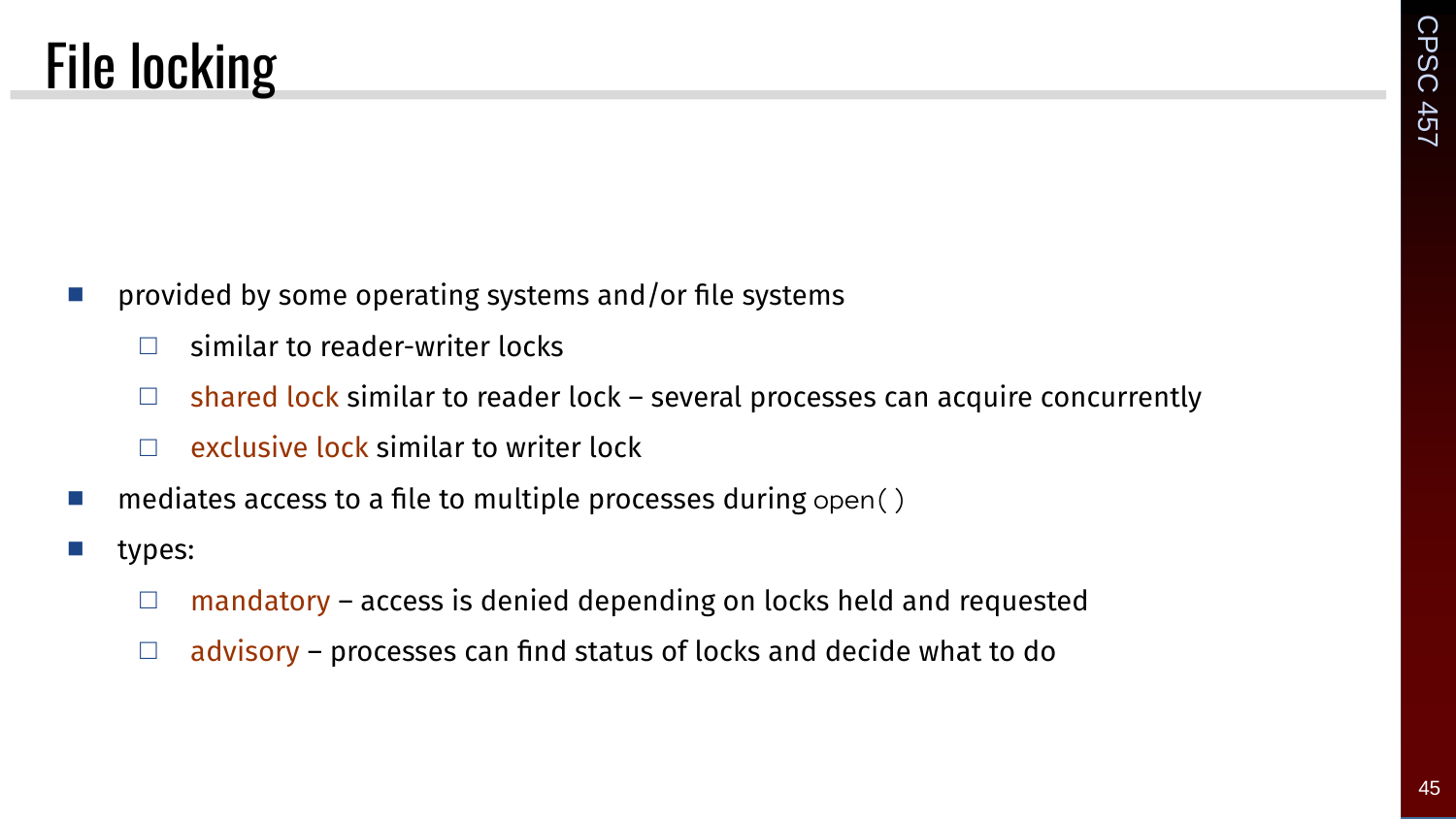

# File locking
provided by some operating systems and/or file systems
similar to reader-writer locks
shared lock similar to reader lock – several processes can acquire concurrently
exclusive lock similar to writer lock
mediates access to a file to multiple processes during open()
types:
mandatory – access is denied depending on locks held and requested
advisory – processes can find status of locks and decide what to do